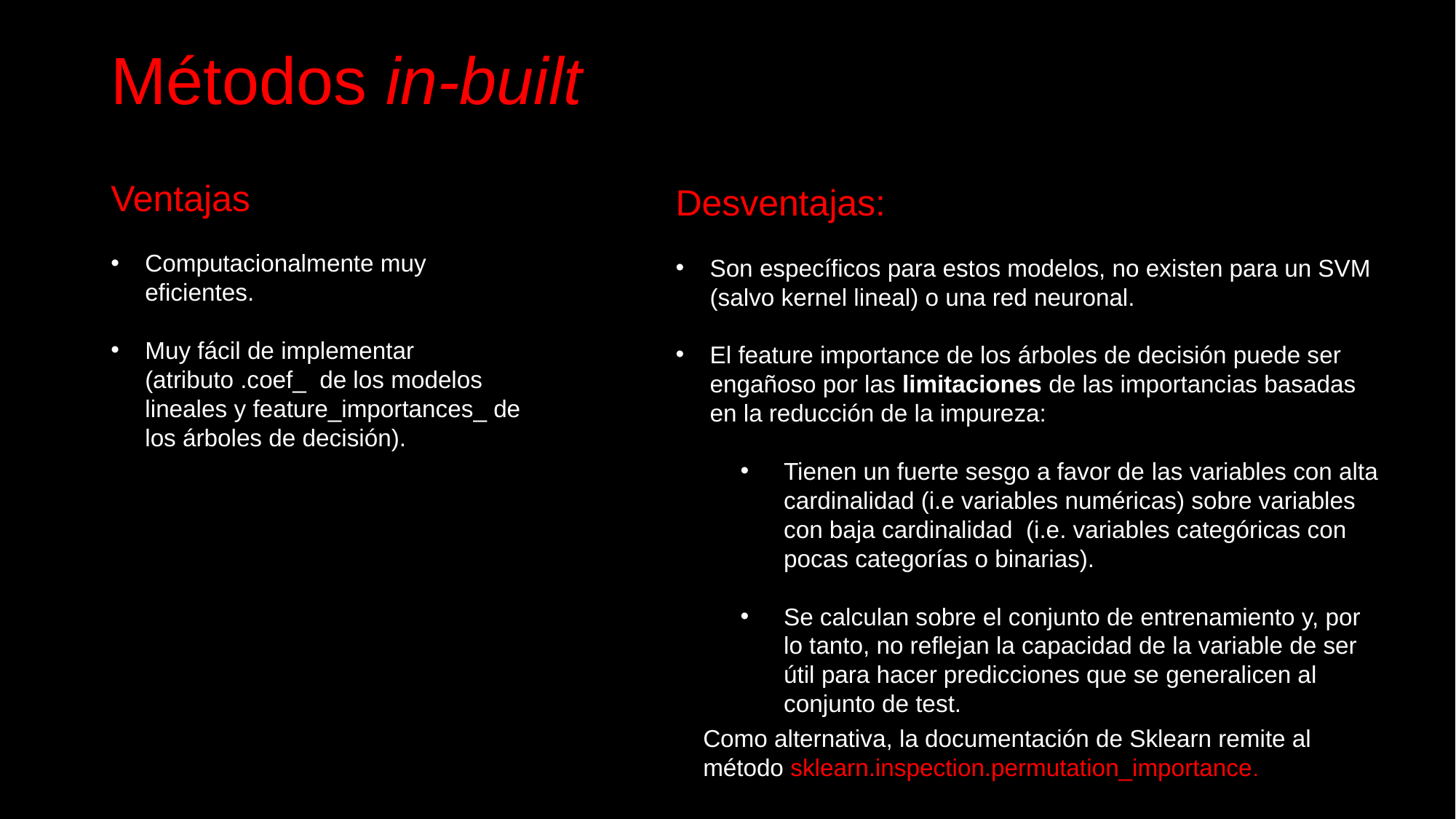

# Métodos in-built

Desventajas:

Son específicos para estos modelos, no existen para un SVM (salvo kernel lineal) o una red neuronal.

El feature importance de los árboles de decisión puede ser engañoso por las limitaciones de las importancias basadas en la reducción de la impureza:

Tienen un fuerte sesgo a favor de las variables con alta cardinalidad (i.e variables numéricas) sobre variables con baja cardinalidad  (i.e. variables categóricas con pocas categorías o binarias).

Se calculan sobre el conjunto de entrenamiento y, por lo tanto, no reflejan la capacidad de la variable de ser útil para hacer predicciones que se generalicen al conjunto de test.

Ventajas

Computacionalmente muy eficientes.

Muy fácil de implementar (atributo .coef_  de los modelos lineales y feature_importances_ de los árboles de decisión).
Como alternativa, la documentación de Sklearn remite al método sklearn.inspection.permutation_importance.